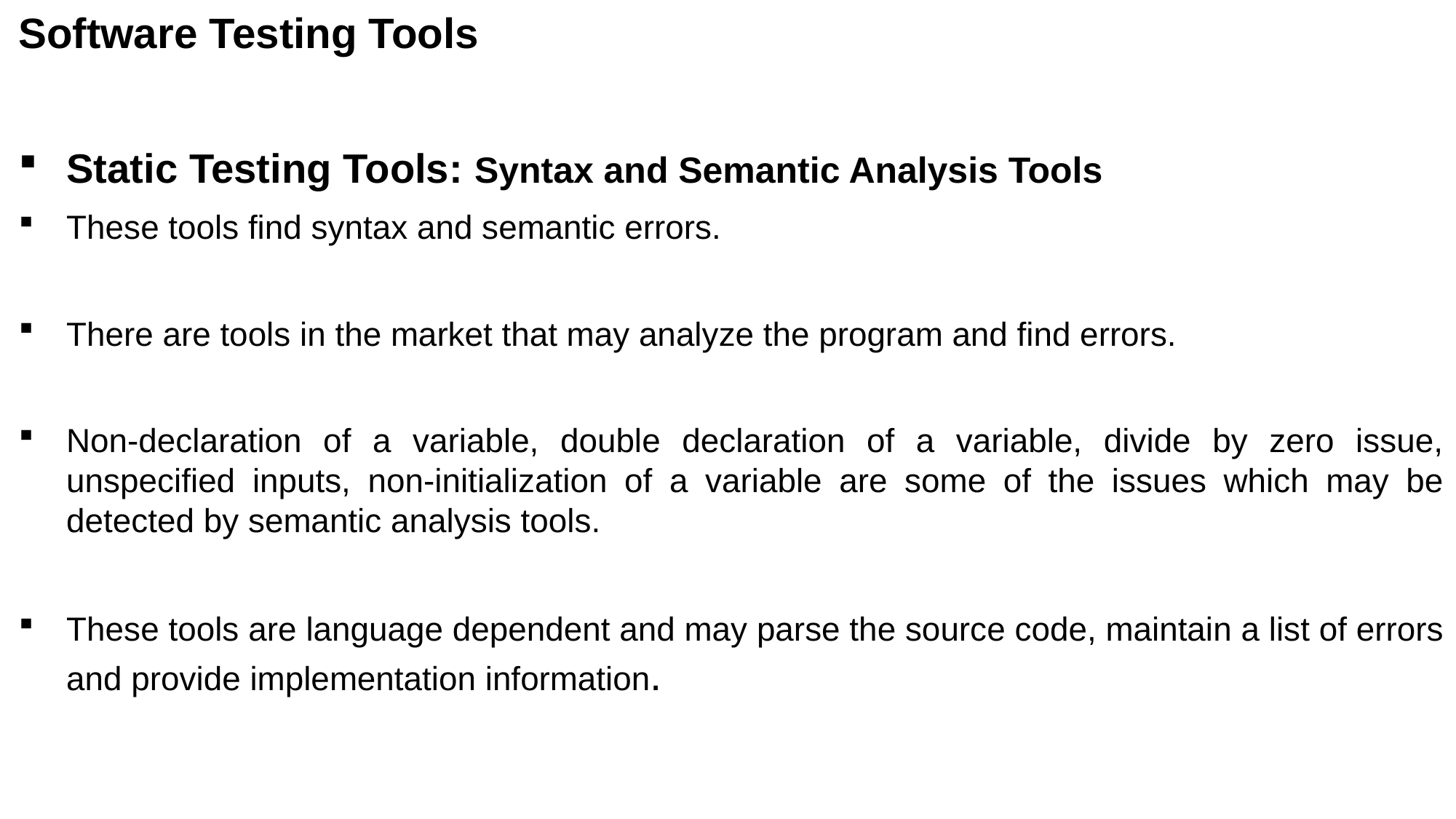

Software Testing Tools

Static Testing Tools: Syntax and Semantic Analysis Tools
These tools find syntax and semantic errors.

There are tools in the market that may analyze the program and find errors.

Non-declaration of a variable, double declaration of a variable, divide by zero issue, unspecified inputs, non-initialization of a variable are some of the issues which may be detected by semantic analysis tools.

These tools are language dependent and may parse the source code, maintain a list of errors and provide implementation information.